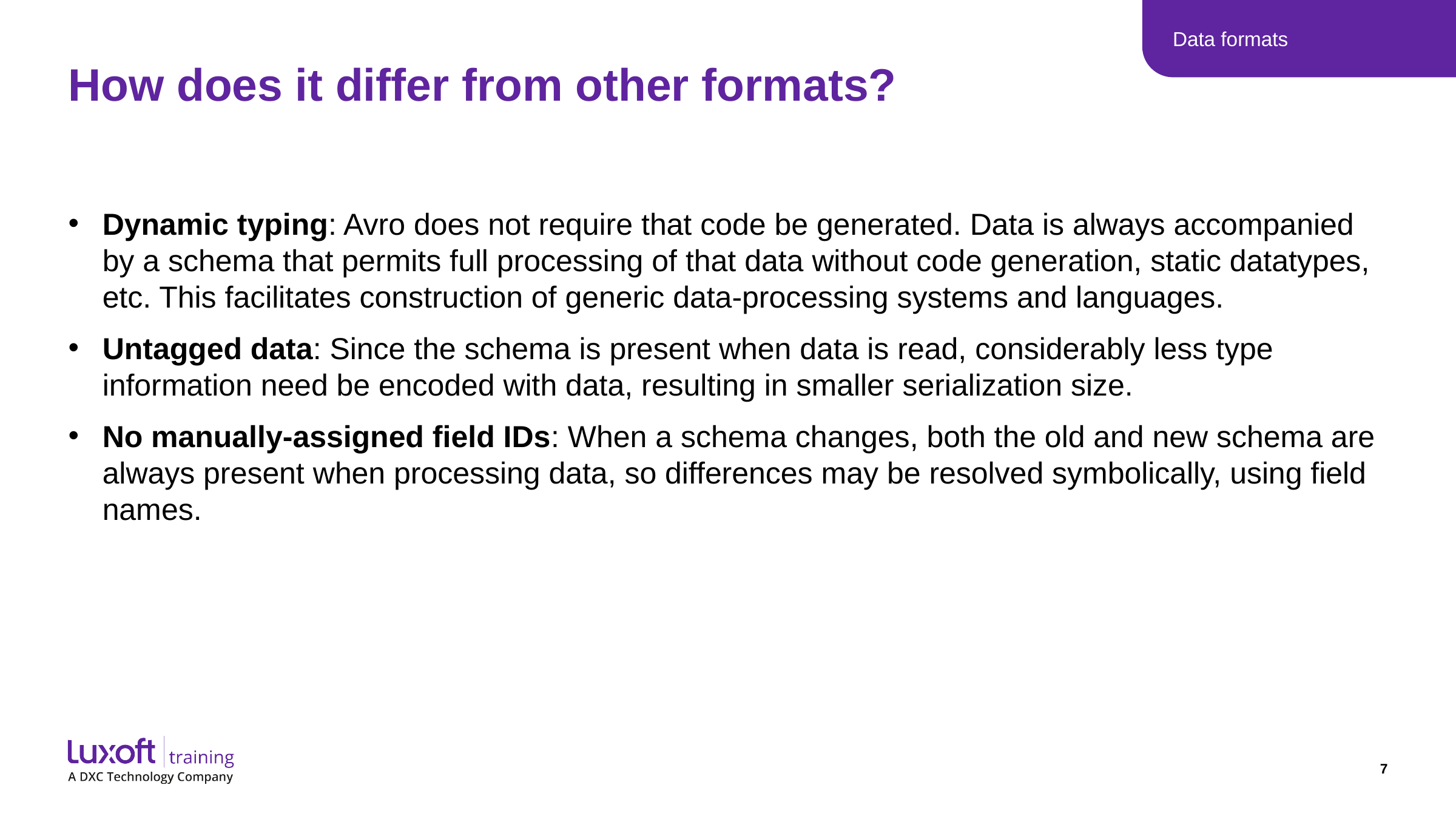

Data formats
# How does it differ from other formats?
Dynamic typing: Avro does not require that code be generated. Data is always accompanied by a schema that permits full processing of that data without code generation, static datatypes, etc. This facilitates construction of generic data-processing systems and languages.
Untagged data: Since the schema is present when data is read, considerably less type information need be encoded with data, resulting in smaller serialization size.
No manually-assigned field IDs: When a schema changes, both the old and new schema are always present when processing data, so differences may be resolved symbolically, using field names.